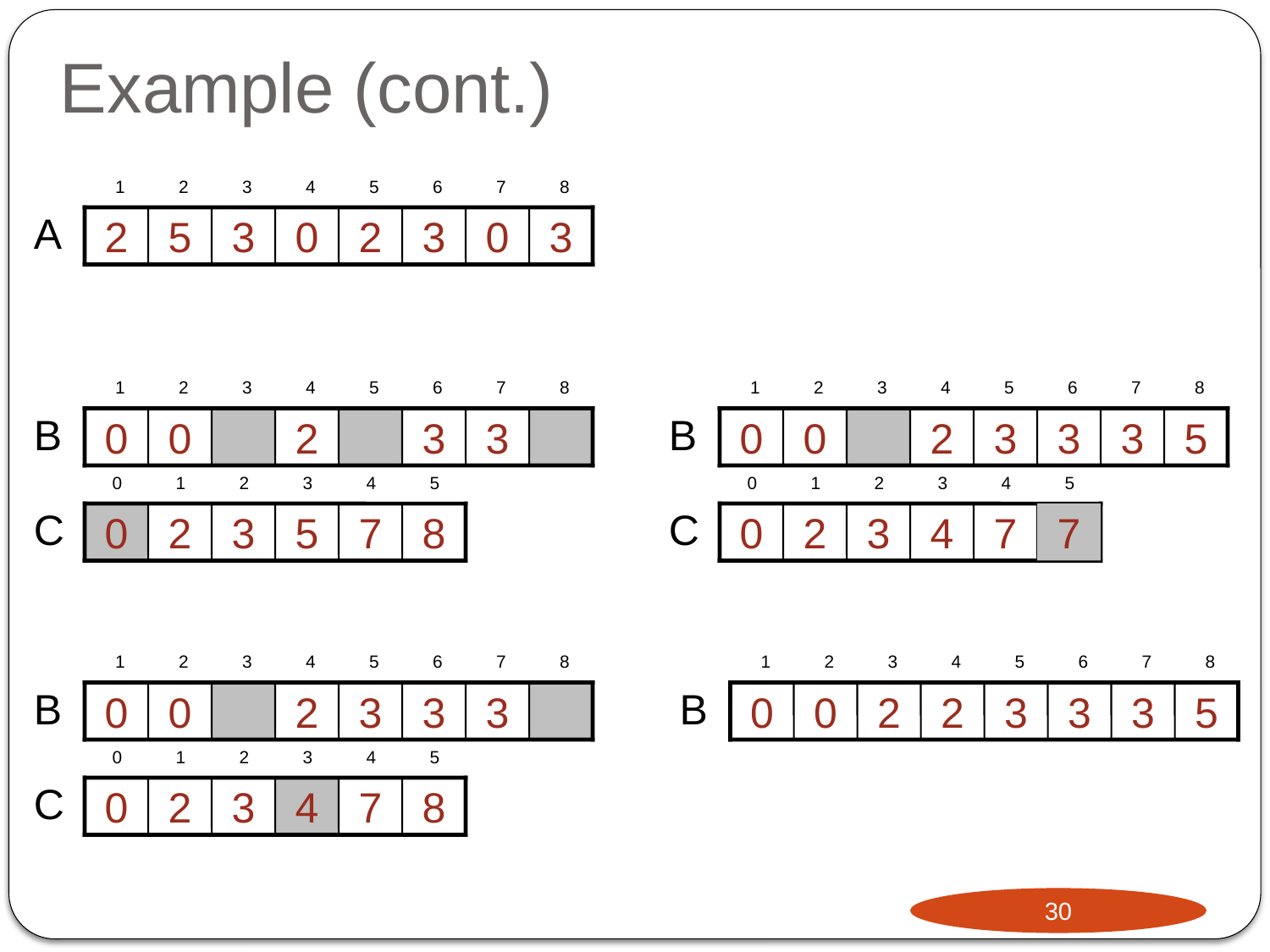

# Example (cont.)
1
2
3
4
5
6
7
8
2

5

3

0

2

3

0

3

A
1
2
3
4
5
6
7
8
0

0

2

3

3

B
0
1
2
3
4
5
C
0

2

3

5

7

8

1
2
3
4
5
6
7
8
0

0

2

3

3

3

5

B
0
1
2
3
4
5
C
0

2

3

4

7

7

1
2
3
4
5
6
7
8
0

0

2

3

3

3

B
0
1
2
3
4
5
C
0

2

3

4

7

8

1
2
3
4
5
6
7
8
0

0

2

2

3

3

3

5

B
30